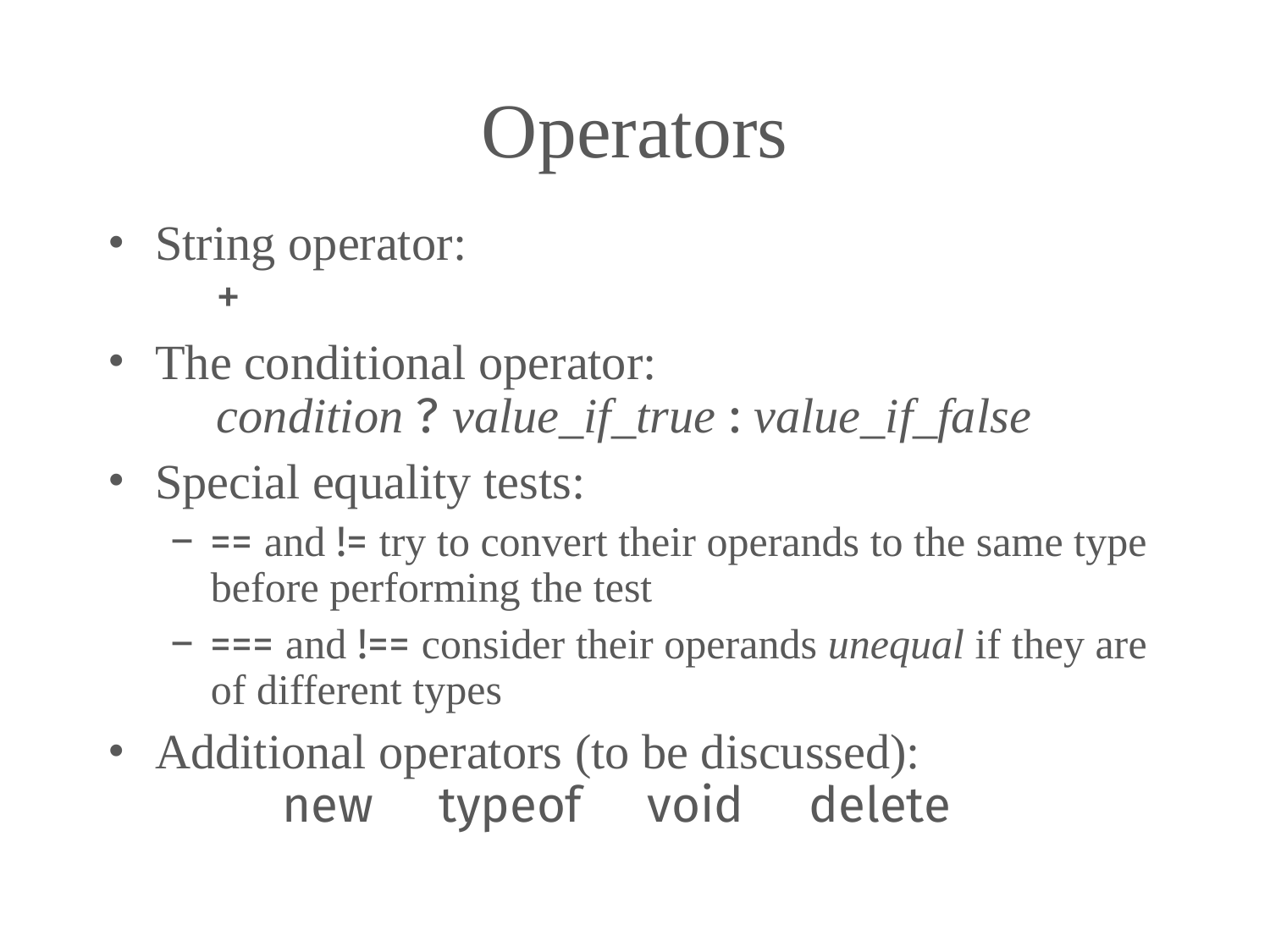

Operators
String operator:
     +
The conditional operator:
     condition ? value_if_true : value_if_false
Special equality tests:
== and != try to convert their operands to the same type before performing the test
=== and !== consider their operands unequal if they are of different types
Additional operators (to be discussed):
	new     typeof     void     delete